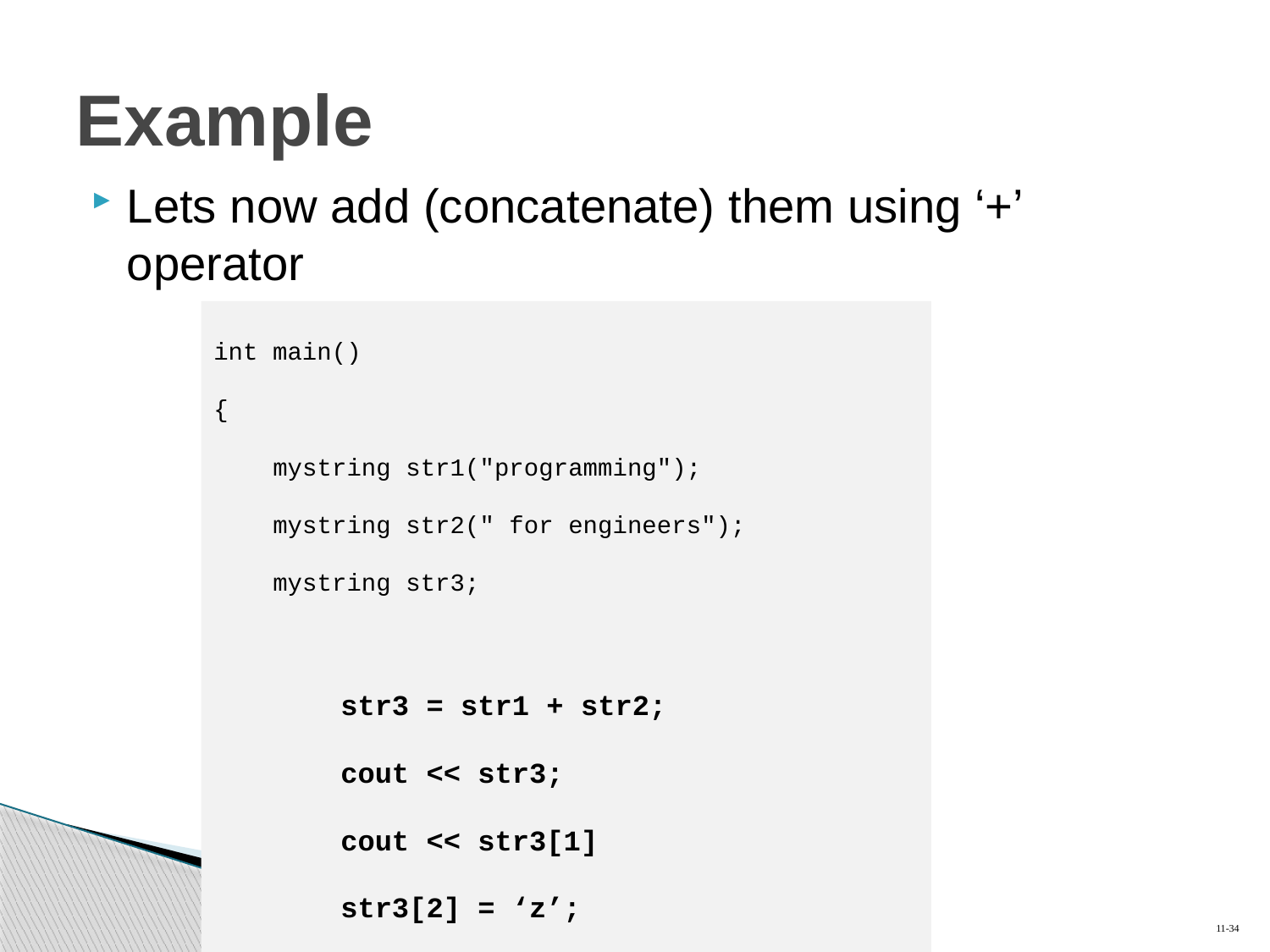

# Example
Lets now add (concatenate) them using ‘+’ operator

int main()
{
    mystring str1("programming");
    mystring str2(" for engineers");
    mystring str3;

	str3 = str1 + str2;
	cout << str3;
	cout << str3[1]
	str3[2] = ‘z’;

    str3.dispStr();
    return 0;
}
11-34